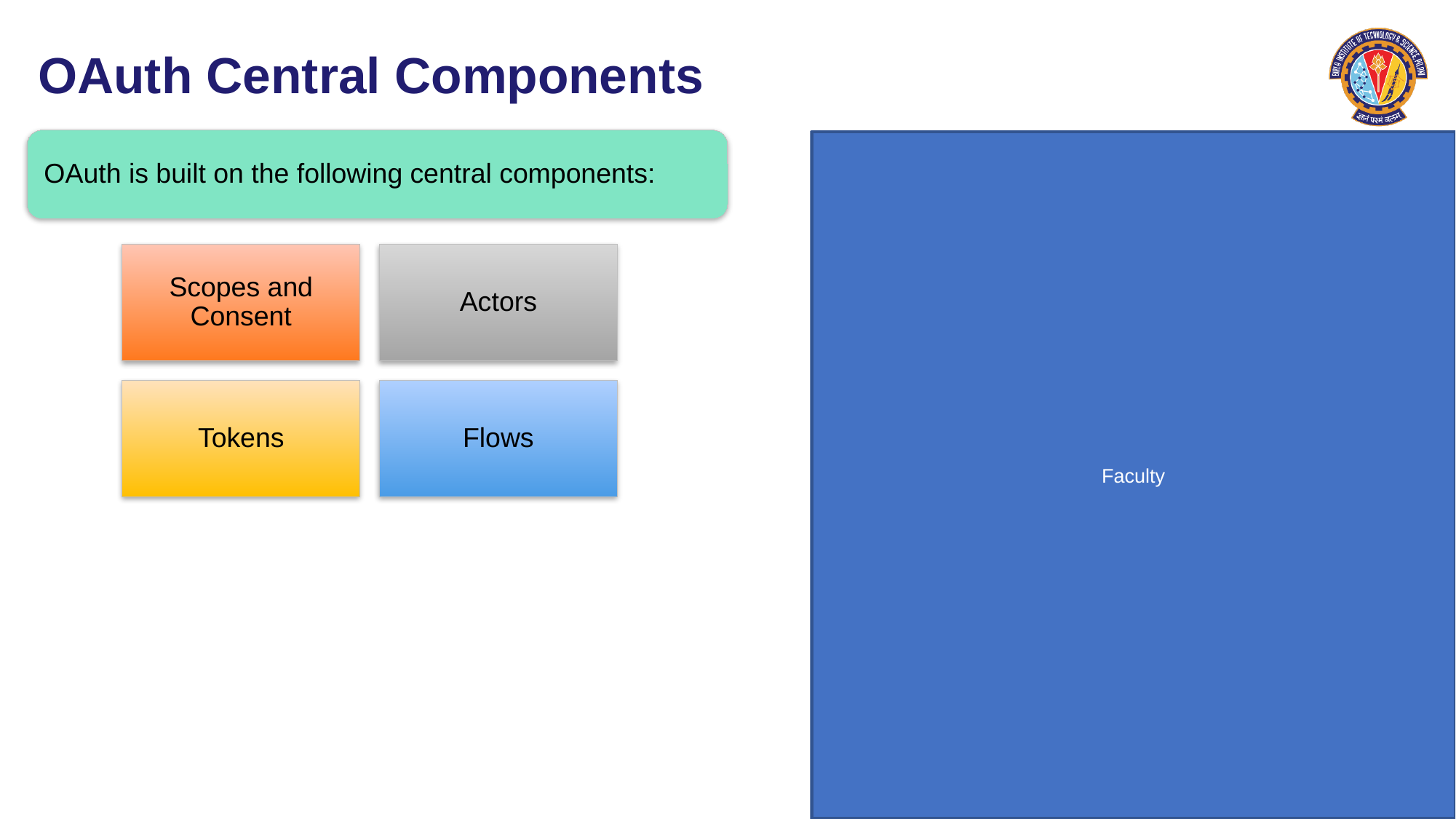

# OAuth Central Components
OAuth is built on the following central components:
Scopes and Consent
Actors
Tokens
Flows